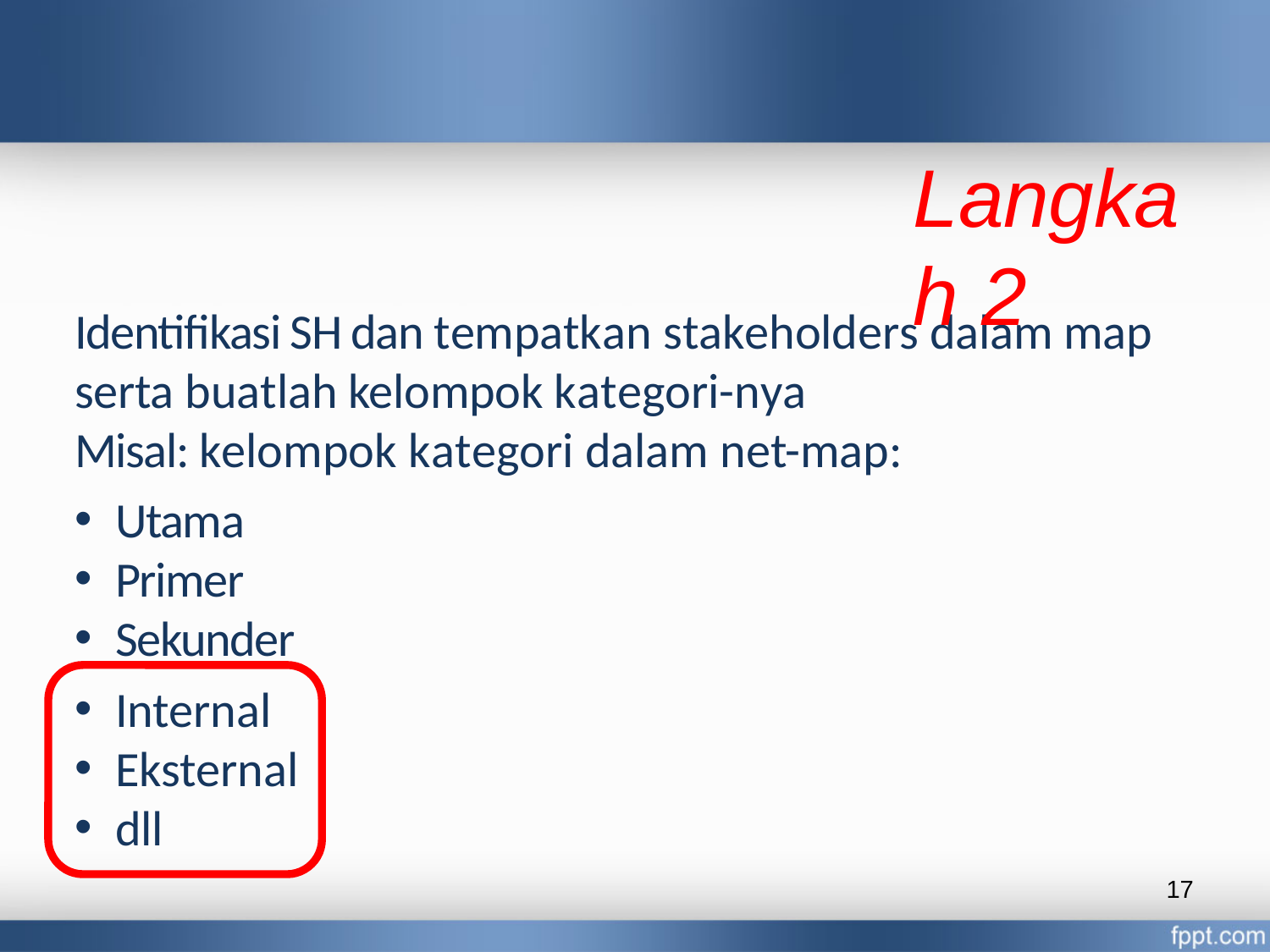

Langkah 2
Identifikasi SH dan tempatkan stakeholders dalam map serta buatlah kelompok kategori-nya
Misal: kelompok kategori dalam net-map:

Utama
Primer
Sekunder

Internal
Eksternal
dll

17